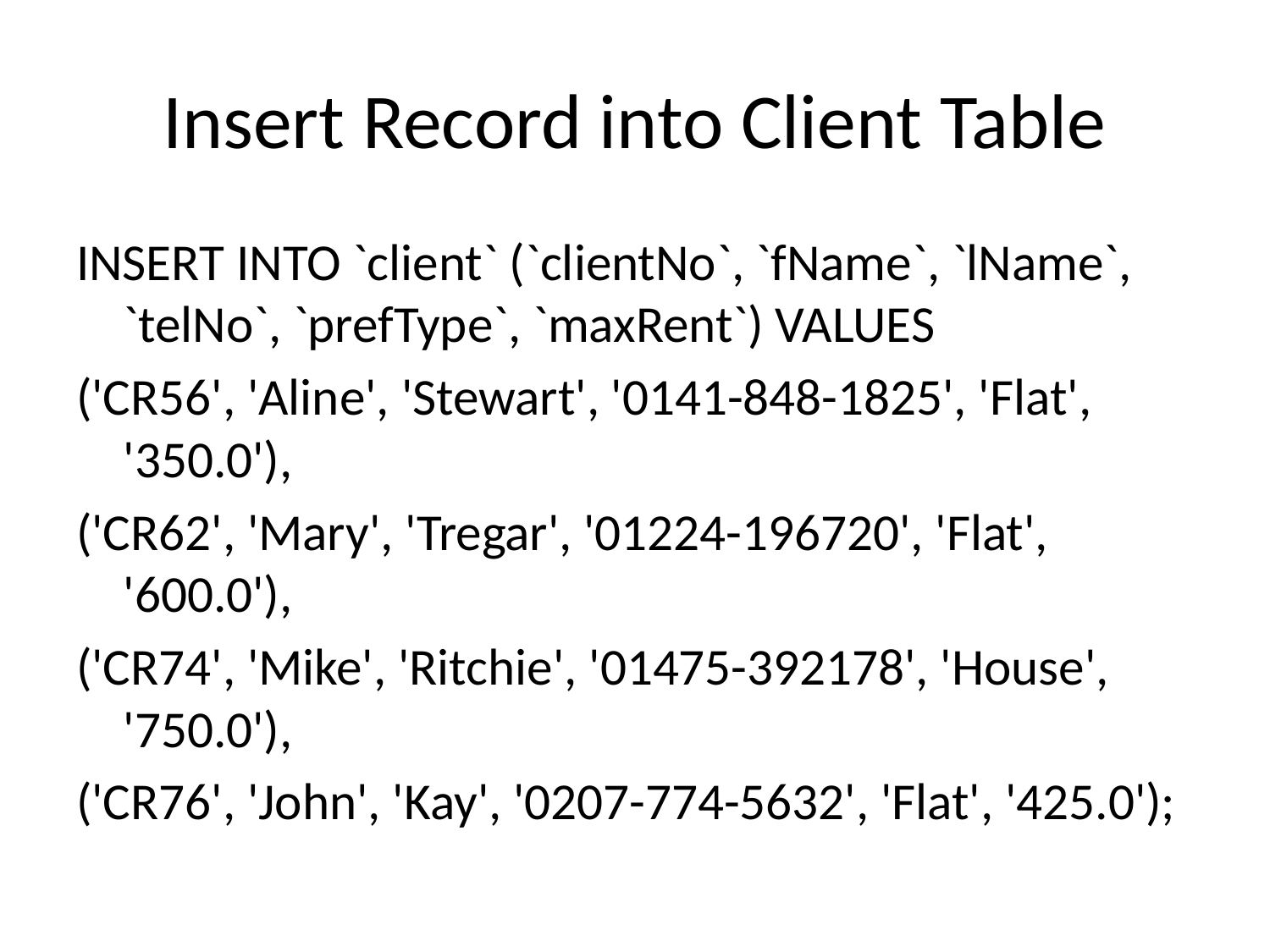

# Insert Record into Client Table
INSERT INTO `client` (`clientNo`, `fName`, `lName`, `telNo`, `prefType`, `maxRent`) VALUES
('CR56', 'Aline', 'Stewart', '0141-848-1825', 'Flat', '350.0'),
('CR62', 'Mary', 'Tregar', '01224-196720', 'Flat', '600.0'),
('CR74', 'Mike', 'Ritchie', '01475-392178', 'House', '750.0'),
('CR76', 'John', 'Kay', '0207-774-5632', 'Flat', '425.0');